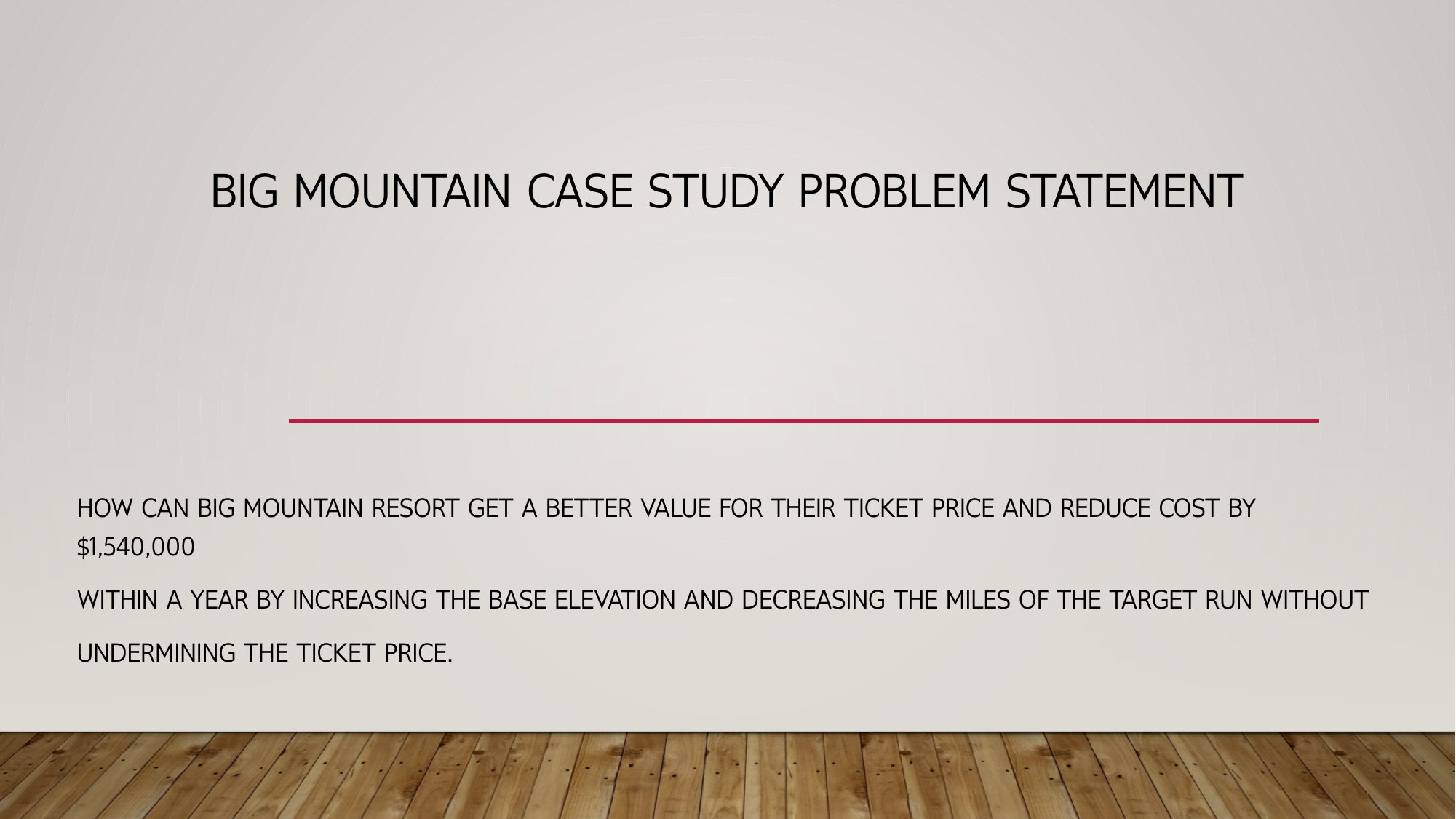

# Big mountain case study Problem Statement

How can Big Mountain resort get a better value for their ticket price and reduce cost by $1,540,000
within a year by increasing the base elevation and decreasing the miles of the target run without
undermining the ticket price.